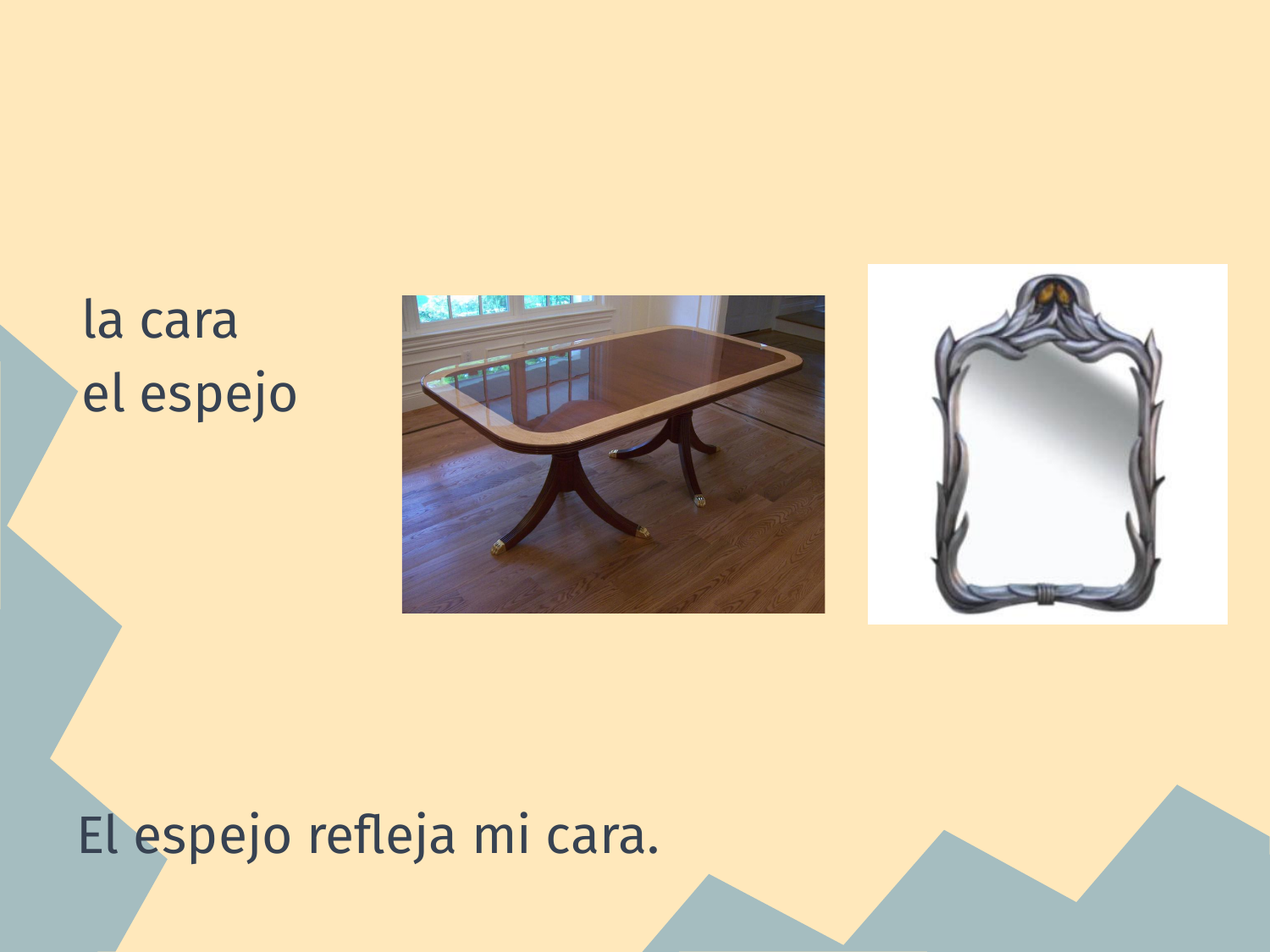

#

la cara
el espejo

El espejo refleja mi cara.